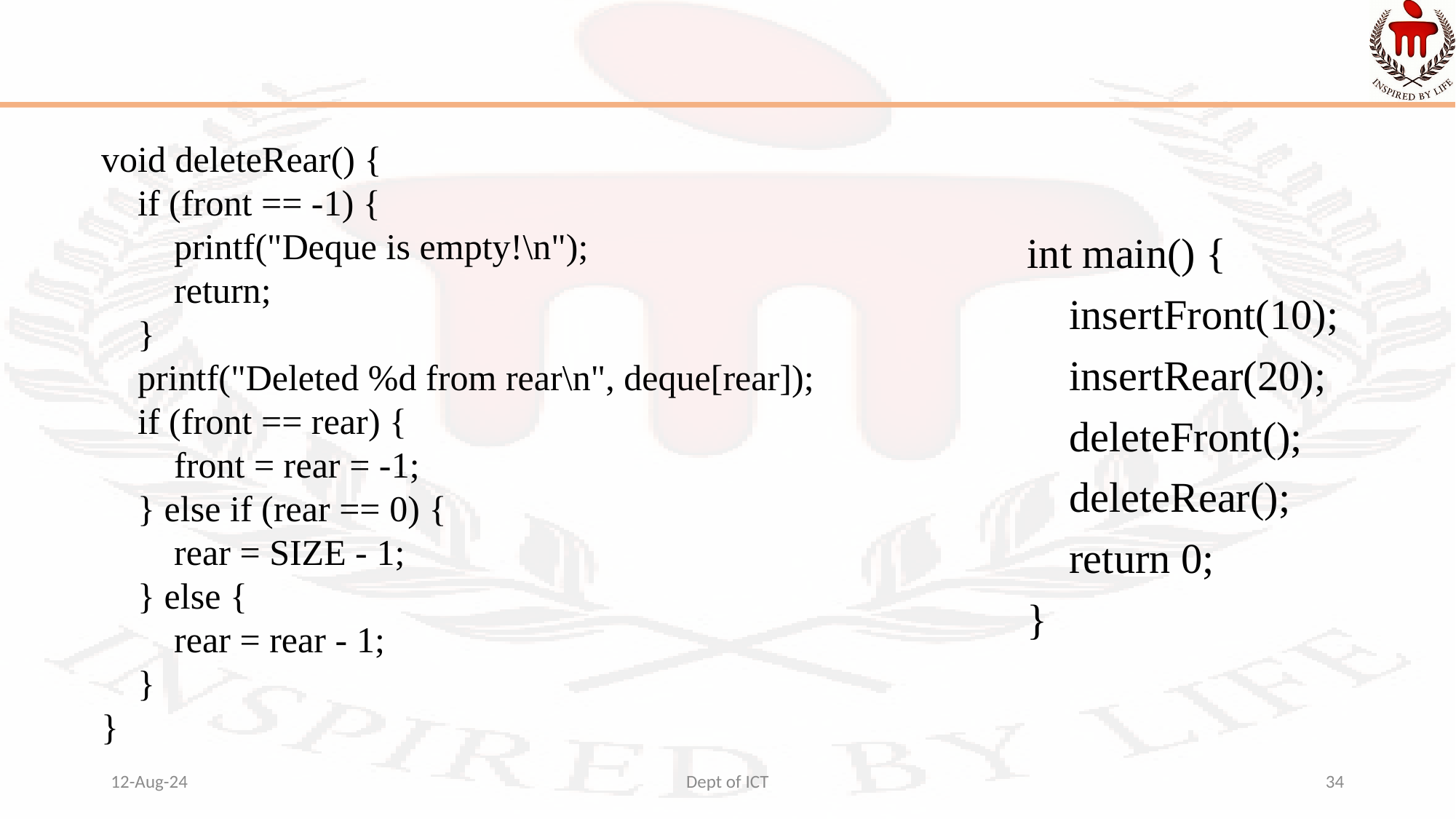

#
void deleteRear() {
    if (front == -1) {
        printf("Deque is empty!\n");
        return;
    }
    printf("Deleted %d from rear\n", deque[rear]);
    if (front == rear) {
        front = rear = -1;
    } else if (rear == 0) {
        rear = SIZE - 1;
    } else {
        rear = rear - 1;
    }
}

int main() {
    insertFront(10);
    insertRear(20);
    deleteFront();
    deleteRear();
    return 0;
}

12-Aug-24
Dept of ICT
34